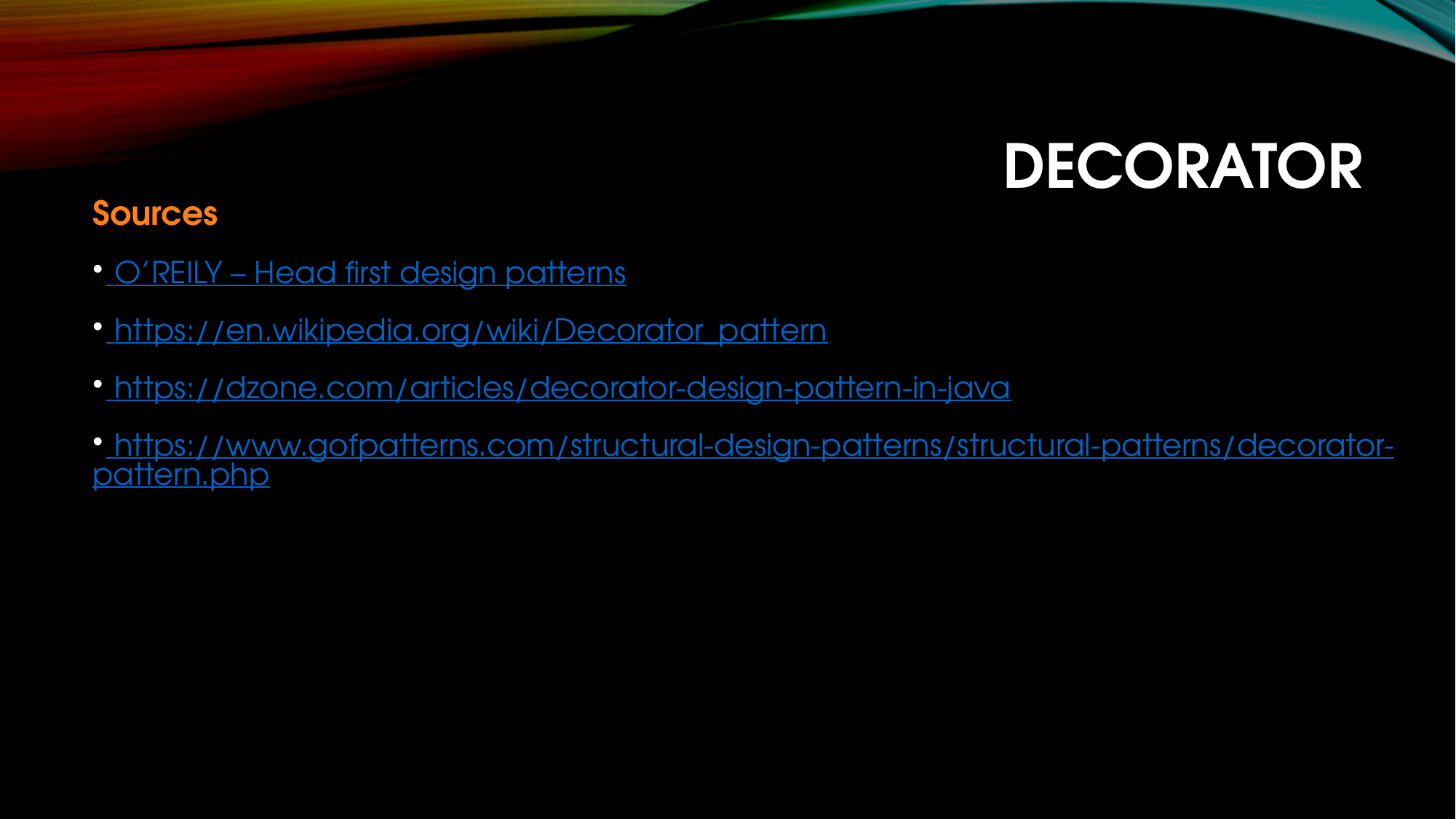

DECORATOR
Sources
 O’REILY – Head first design patterns
 https://en.wikipedia.org/wiki/Decorator_pattern
 https://dzone.com/articles/decorator-design-pattern-in-java
 https://www.gofpatterns.com/structural-design-patterns/structural-patterns/decorator-pattern.php